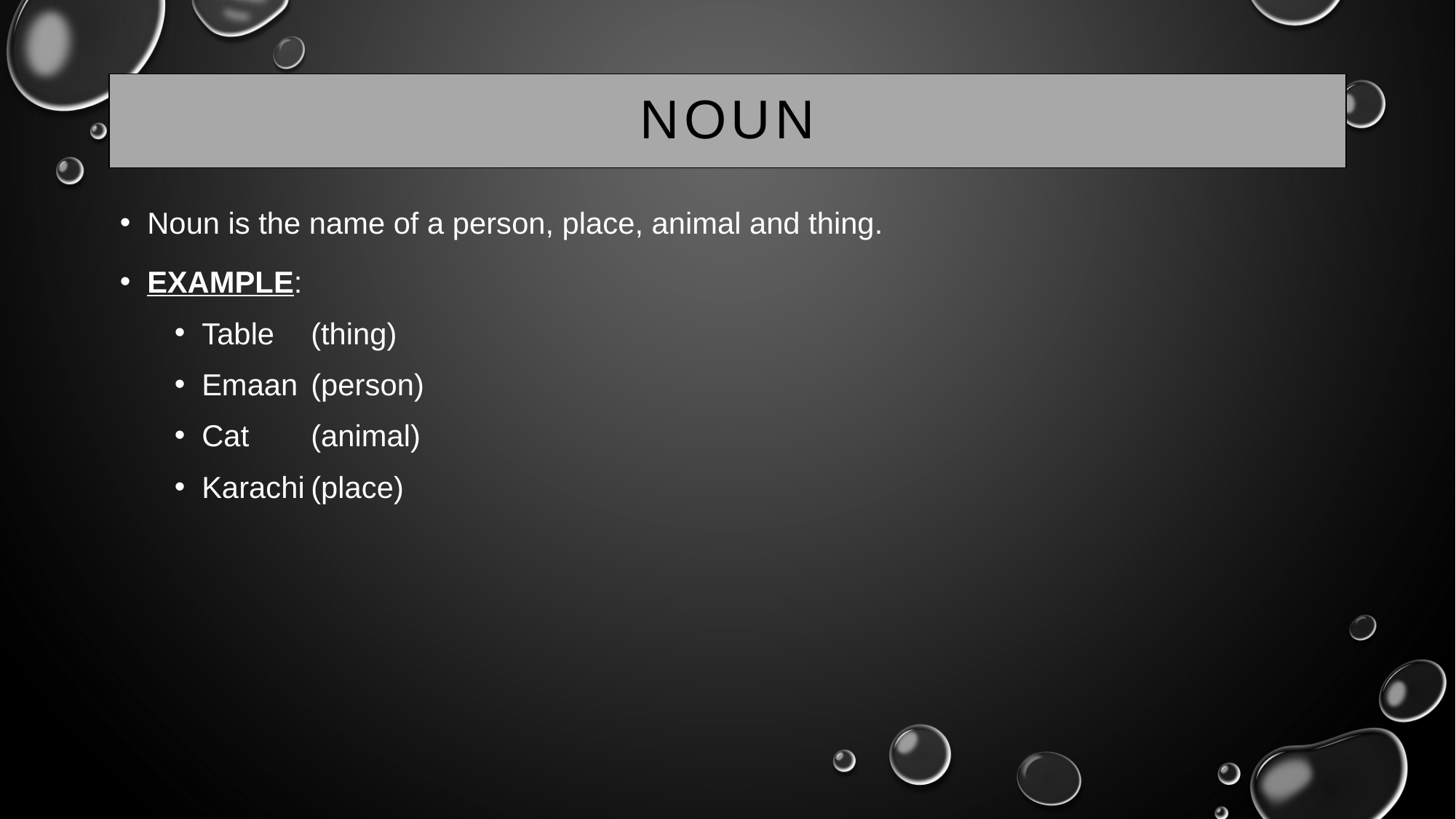

# Noun
Noun is the name of a person, place, animal and thing.
EXAMPLE:
Table	(thing)
Emaan	(person)
Cat	(animal)
Karachi	(place)